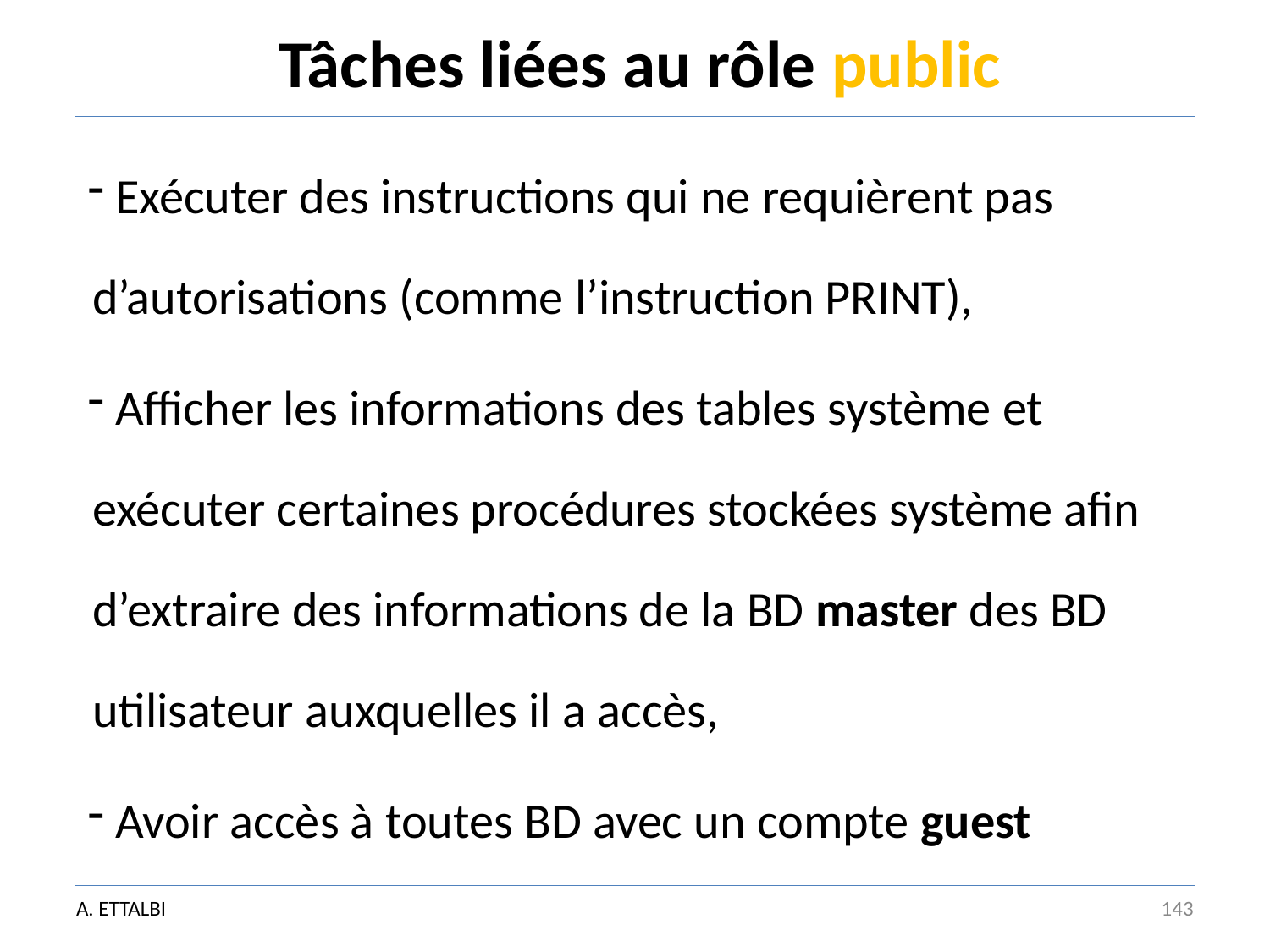

# Tâches liées au rôle public
 Exécuter des instructions qui ne requièrent pas d’autorisations (comme l’instruction PRINT),
 Afficher les informations des tables système et exécuter certaines procédures stockées système afin d’extraire des informations de la BD master des BD utilisateur auxquelles il a accès,
 Avoir accès à toutes BD avec un compte guest
A. ETTALBI
143